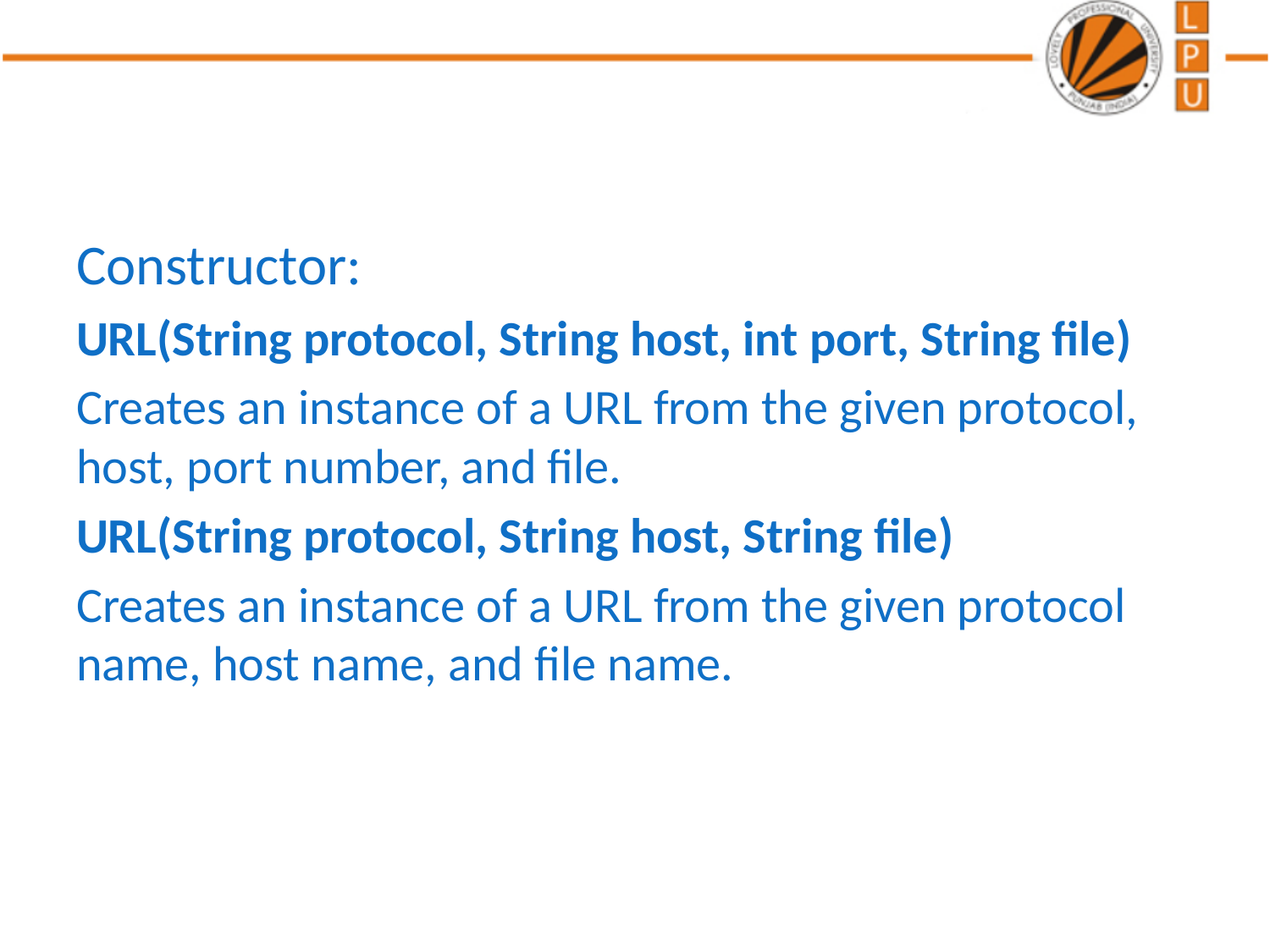

#
Constructor:
URL(String protocol, String host, int port, String file)
Creates an instance of a URL from the given protocol, host, port number, and file.
URL(String protocol, String host, String file)
Creates an instance of a URL from the given protocol name, host name, and file name.